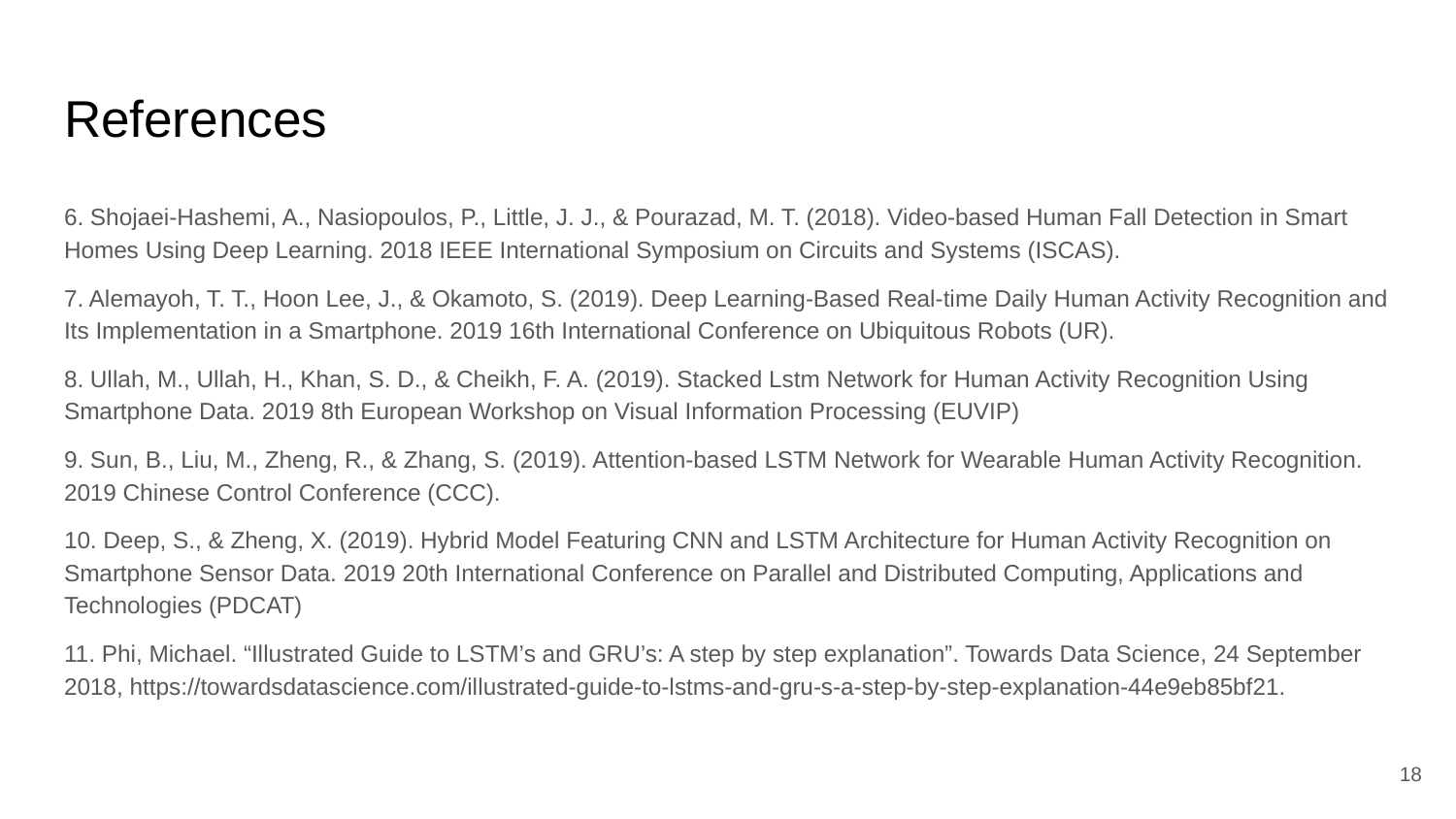

# References
6. Shojaei-Hashemi, A., Nasiopoulos, P., Little, J. J., & Pourazad, M. T. (2018). Video-based Human Fall Detection in Smart Homes Using Deep Learning. 2018 IEEE International Symposium on Circuits and Systems (ISCAS).
7. Alemayoh, T. T., Hoon Lee, J., & Okamoto, S. (2019). Deep Learning-Based Real-time Daily Human Activity Recognition and Its Implementation in a Smartphone. 2019 16th International Conference on Ubiquitous Robots (UR).
8. Ullah, M., Ullah, H., Khan, S. D., & Cheikh, F. A. (2019). Stacked Lstm Network for Human Activity Recognition Using Smartphone Data. 2019 8th European Workshop on Visual Information Processing (EUVIP)
9. Sun, B., Liu, M., Zheng, R., & Zhang, S. (2019). Attention-based LSTM Network for Wearable Human Activity Recognition. 2019 Chinese Control Conference (CCC).
10. Deep, S., & Zheng, X. (2019). Hybrid Model Featuring CNN and LSTM Architecture for Human Activity Recognition on Smartphone Sensor Data. 2019 20th International Conference on Parallel and Distributed Computing, Applications and Technologies (PDCAT)
11. Phi, Michael. “Illustrated Guide to LSTM’s and GRU’s: A step by step explanation”. Towards Data Science, 24 September 2018, https://towardsdatascience.com/illustrated-guide-to-lstms-and-gru-s-a-step-by-step-explanation-44e9eb85bf21.

18